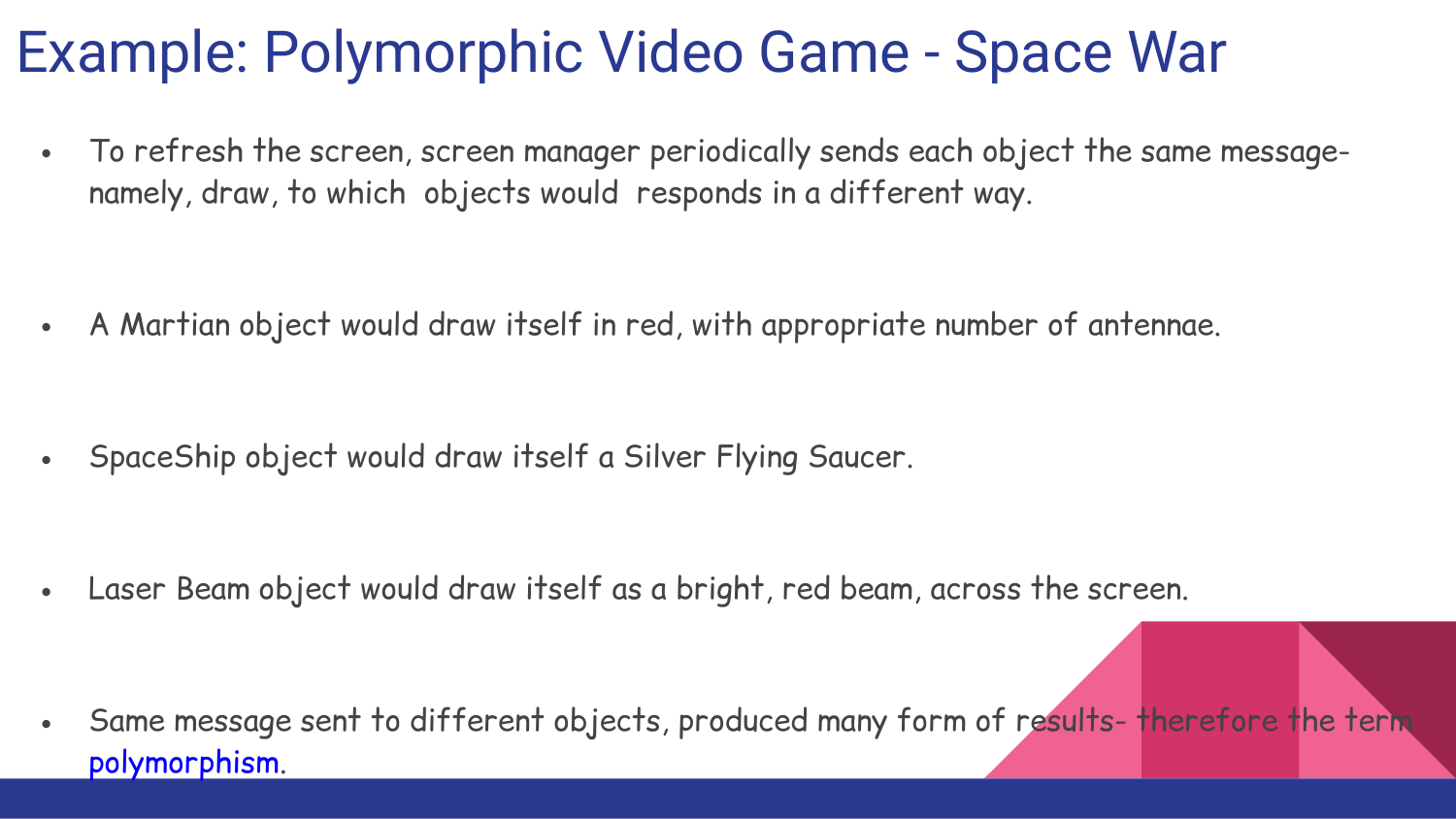

# Example: Polymorphic Video Game - Space War

To refresh the screen, screen manager periodically sends each object the same message- namely, draw, to which  objects would  responds in a different way.

A Martian object would draw itself in red, with appropriate number of antennae.

SpaceShip object would draw itself a Silver Flying Saucer.

Laser Beam object would draw itself as a bright, red beam, across the screen.

Same message sent to different objects, produced many form of results- therefore the term polymorphism.